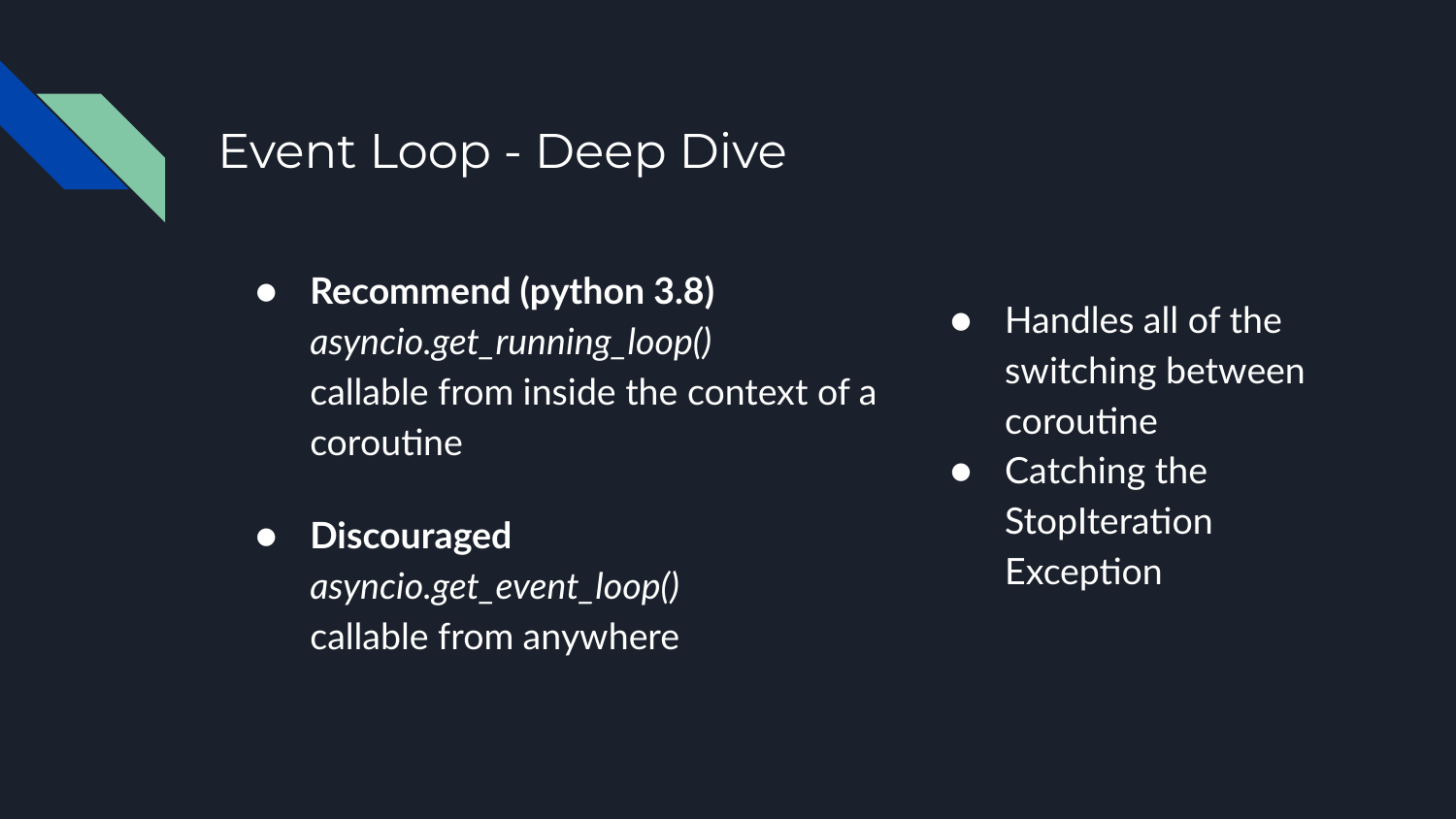

# Event Loop - Deep Dive
Recommend (python 3.8)
asyncio.get_running_loop()
callable from inside the context of a coroutine
Discouraged
asyncio.get_event_loop()
callable from anywhere
Handles all of the switching between coroutine
Catching the StopIteration Exception